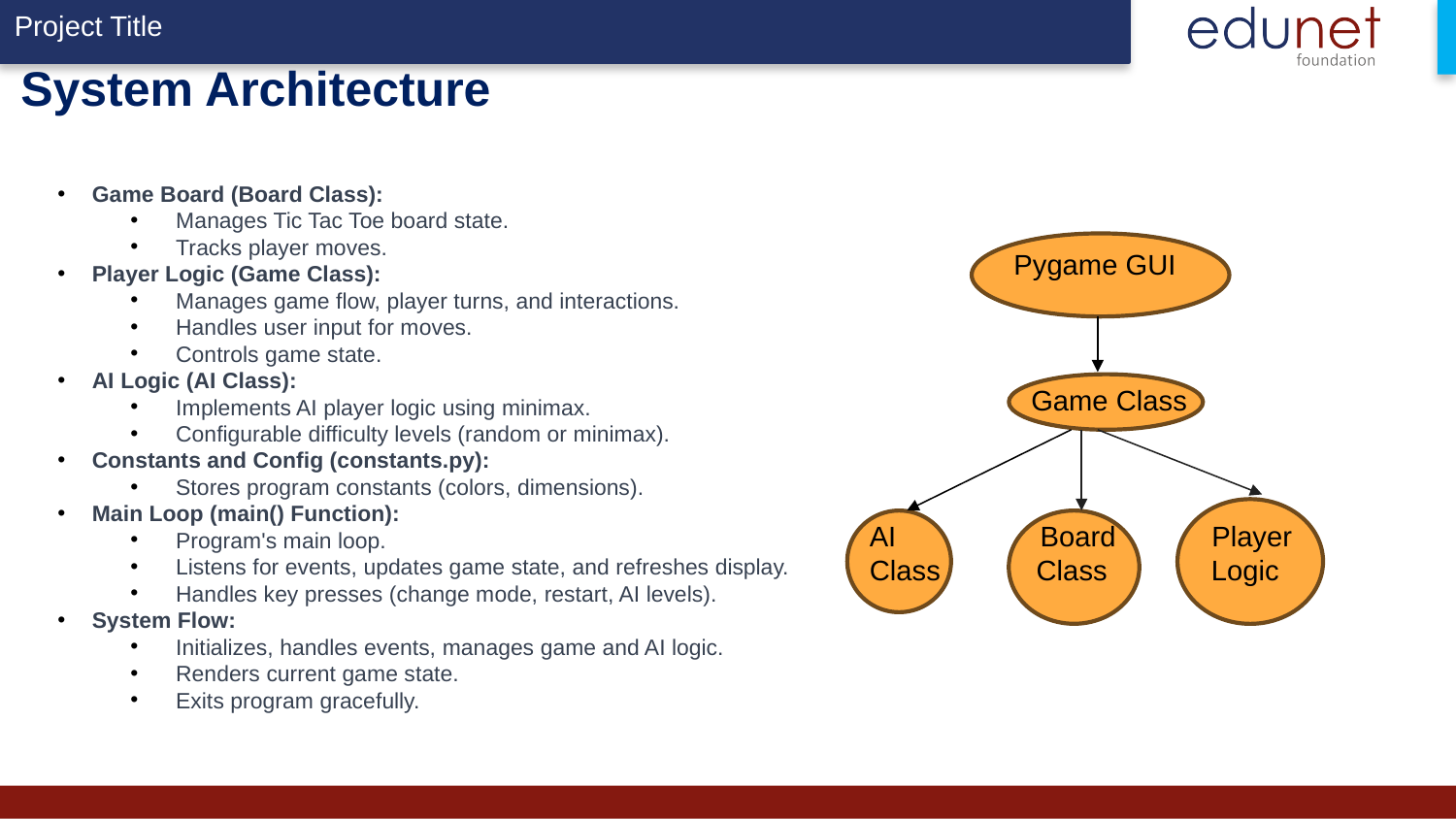

# System Architecture

                   Pygame GUI

	   Game Class

 AI                  Board            Player
 Class            Class             Logic
Game Board (Board Class):
Manages Tic Tac Toe board state.
Tracks player moves.
Player Logic (Game Class):
Manages game flow, player turns, and interactions.
Handles user input for moves.
Controls game state.
AI Logic (AI Class):
Implements AI player logic using minimax.
Configurable difficulty levels (random or minimax).
Constants and Config (constants.py):
Stores program constants (colors, dimensions).
Main Loop (main() Function):
Program's main loop.
Listens for events, updates game state, and refreshes display.
Handles key presses (change mode, restart, AI levels).
System Flow:
Initializes, handles events, manages game and AI logic.
Renders current game state.
Exits program gracefully.